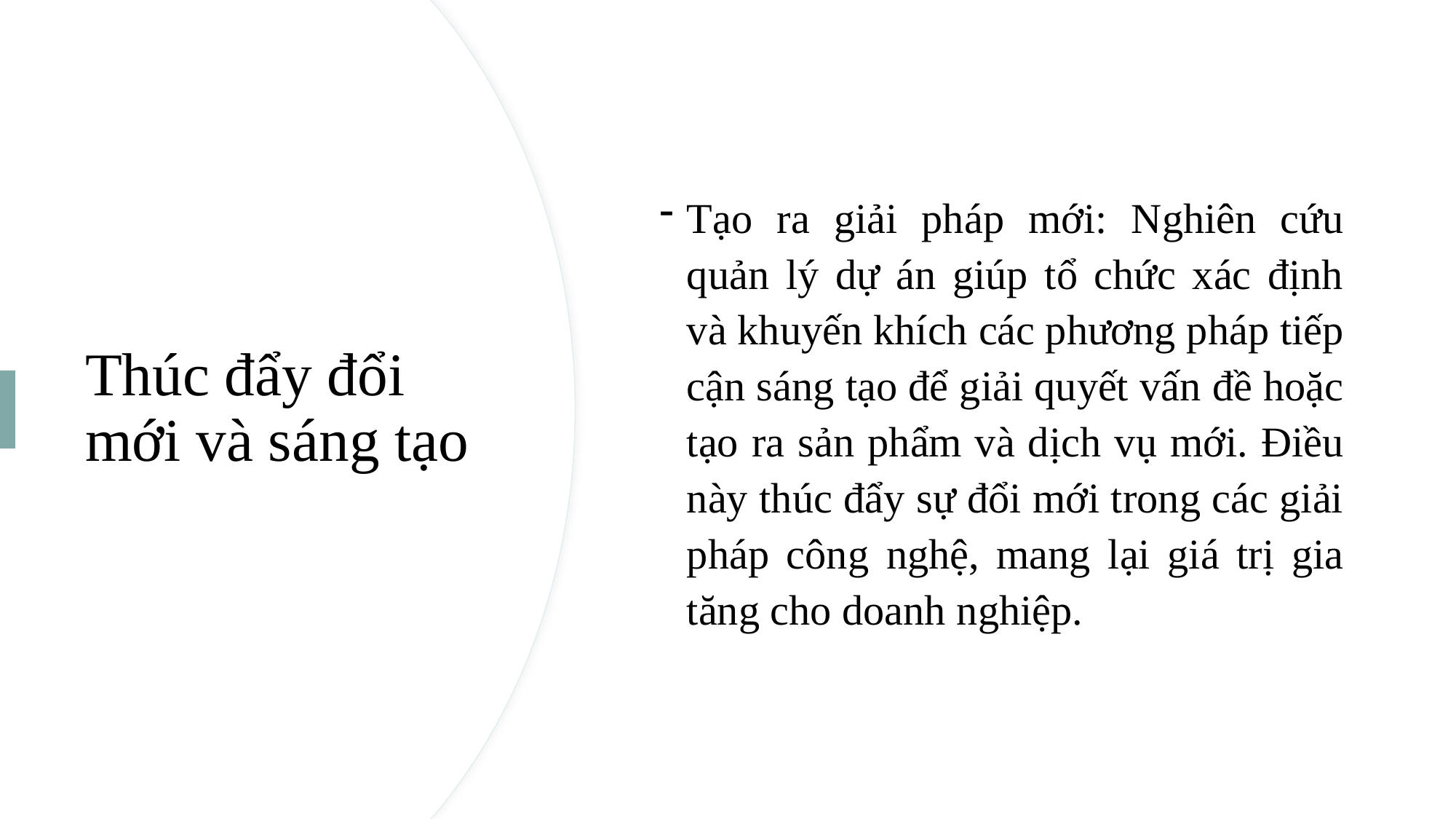

Tạo ra giải pháp mới: Nghiên cứu quản lý dự án giúp tổ chức xác định và khuyến khích các phương pháp tiếp cận sáng tạo để giải quyết vấn đề hoặc tạo ra sản phẩm và dịch vụ mới. Điều này thúc đẩy sự đổi mới trong các giải pháp công nghệ, mang lại giá trị gia tăng cho doanh nghiệp.
# Thúc đẩy đổi mới và sáng tạo